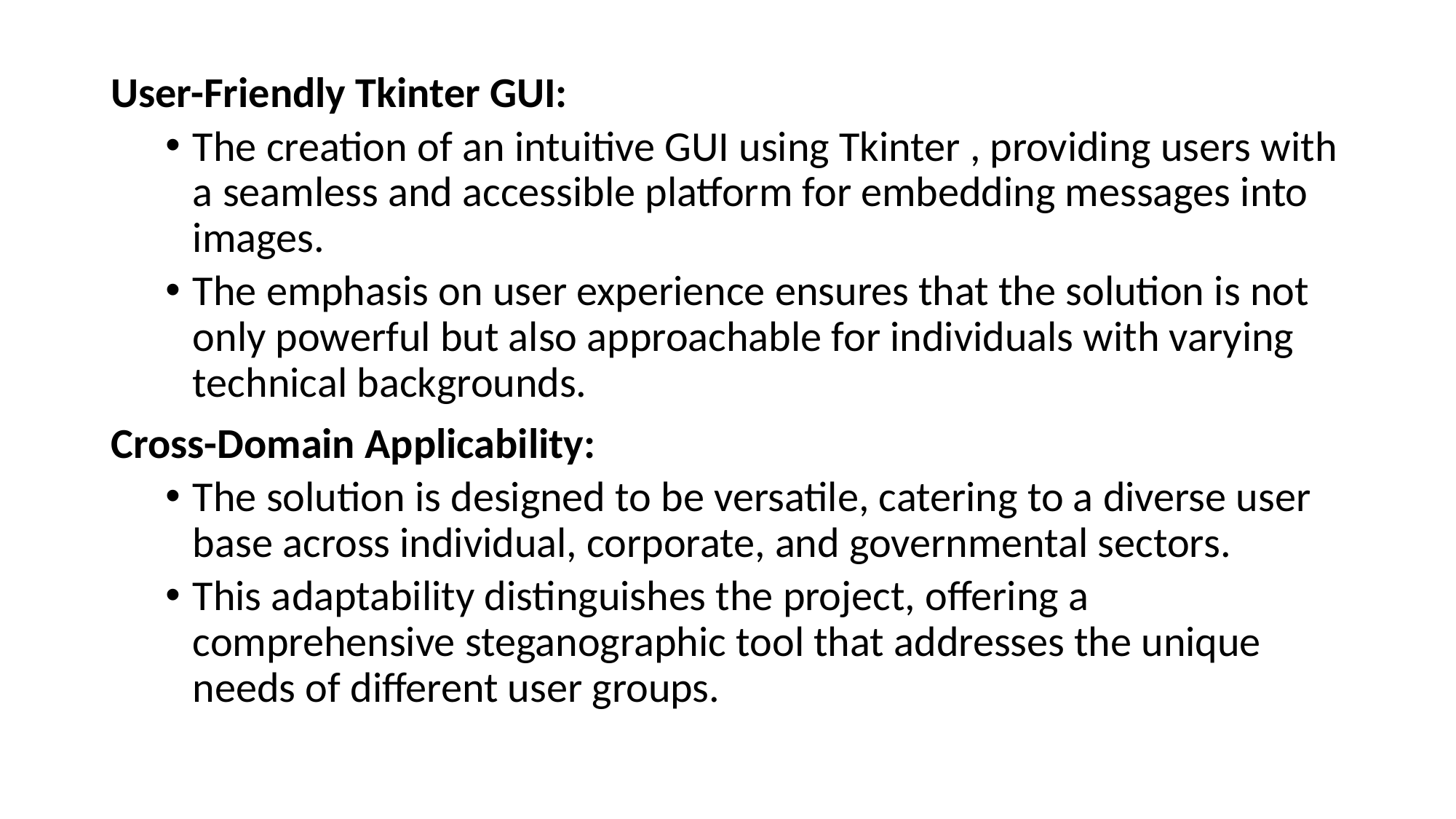

User-Friendly Tkinter GUI:
The creation of an intuitive GUI using Tkinter , providing users with a seamless and accessible platform for embedding messages into images.
The emphasis on user experience ensures that the solution is not only powerful but also approachable for individuals with varying technical backgrounds.
Cross-Domain Applicability:
The solution is designed to be versatile, catering to a diverse user base across individual, corporate, and governmental sectors.
This adaptability distinguishes the project, offering a comprehensive steganographic tool that addresses the unique needs of different user groups.